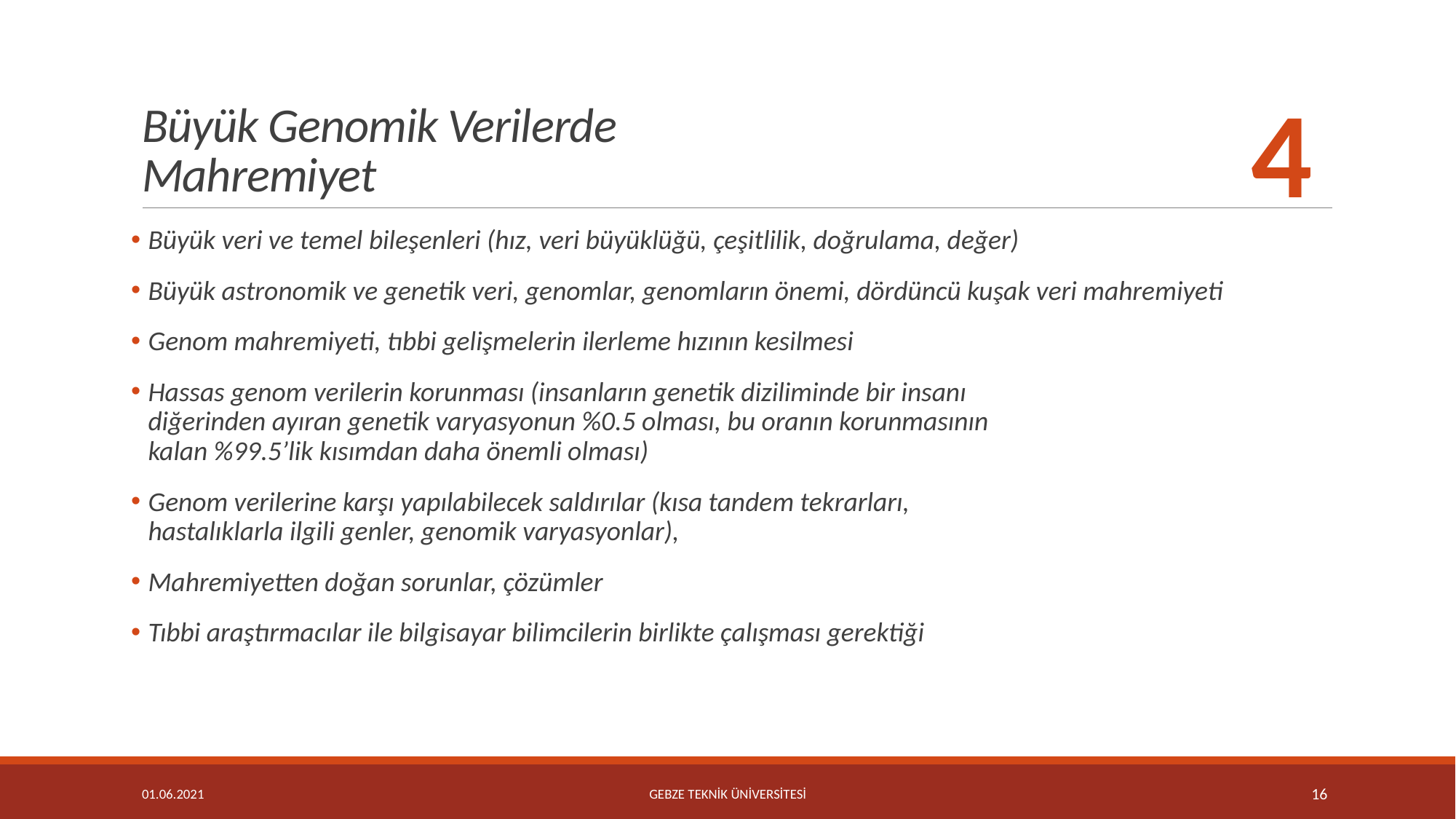

# Büyük Genomik Verilerde Mahremiyet
4
 Büyük veri ve temel bileşenleri (hız, veri büyüklüğü, çeşitlilik, doğrulama, değer)
 Büyük astronomik ve genetik veri, genomlar, genomların önemi, dördüncü kuşak veri mahremiyeti
 Genom mahremiyeti, tıbbi gelişmelerin ilerleme hızının kesilmesi
 Hassas genom verilerin korunması (insanların genetik diziliminde bir insanı
 diğerinden ayıran genetik varyasyonun %0.5 olması, bu oranın korunmasının
 kalan %99.5’lik kısımdan daha önemli olması)
 Genom verilerine karşı yapılabilecek saldırılar (kısa tandem tekrarları,
 hastalıklarla ilgili genler, genomik varyasyonlar),
 Mahremiyetten doğan sorunlar, çözümler
 Tıbbi araştırmacılar ile bilgisayar bilimcilerin birlikte çalışması gerektiği
01.06.2021
GEBZE TEKNİK ÜNİVERSİTESİ
16